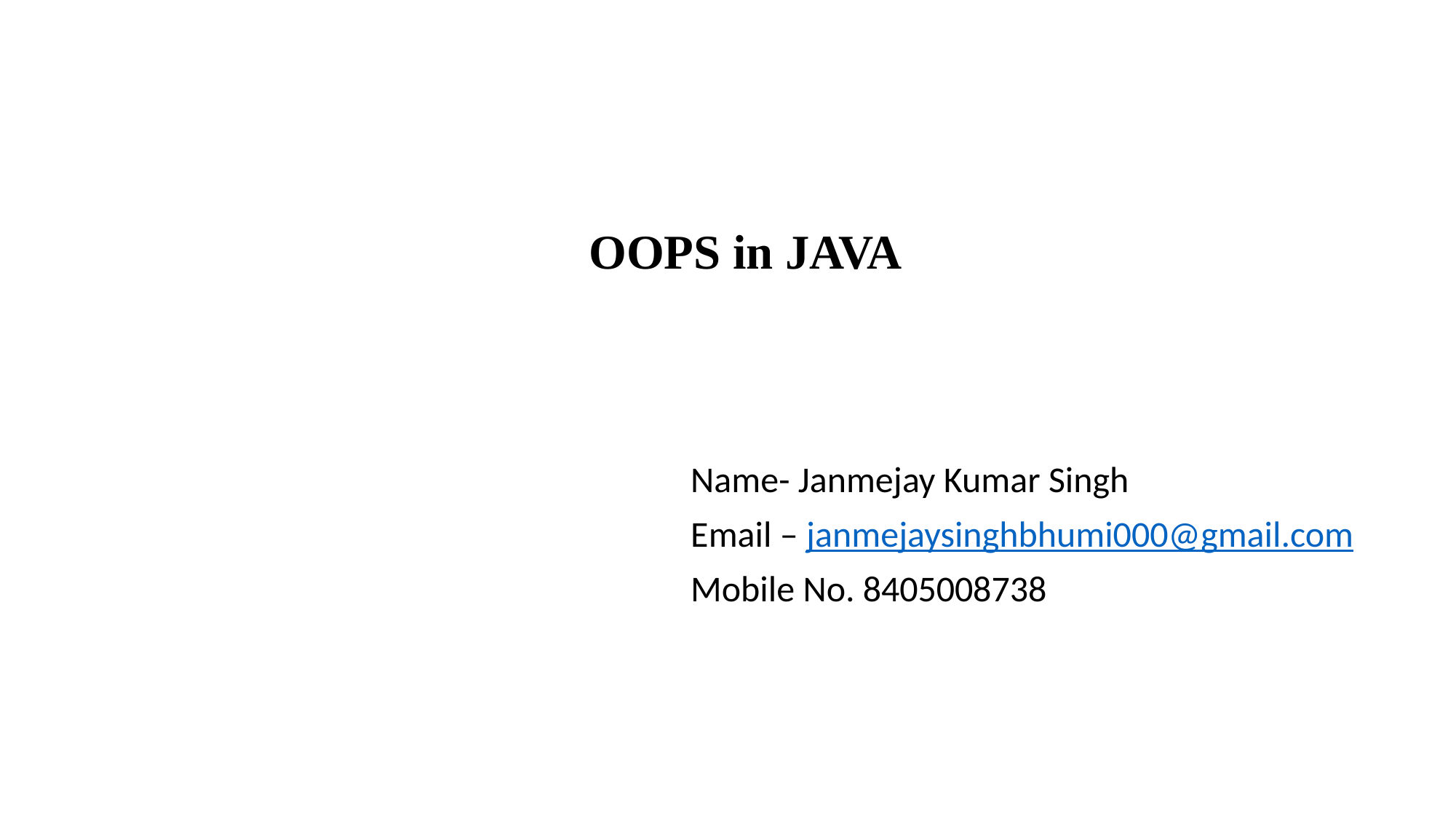

# OOPS in JAVA
Name- Janmejay Kumar Singh
Email – janmejaysinghbhumi000@gmail.com
Mobile No. 8405008738